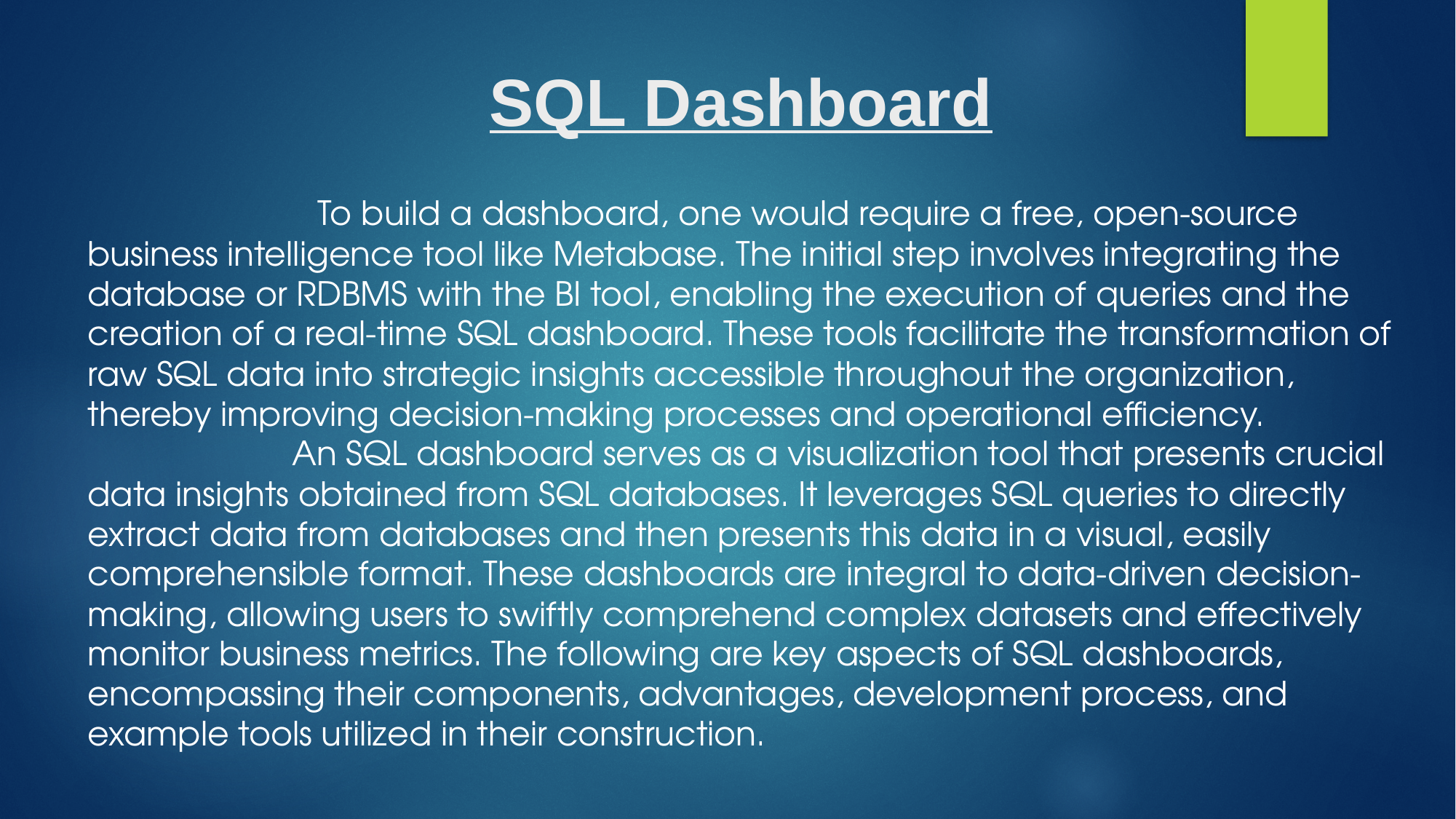

# SQL Dashboard
                       To build a dashboard, one would require a free, open-source business intelligence tool like Metabase. The initial step involves integrating the database or RDBMS with the BI tool, enabling the execution of queries and the creation of a real-time SQL dashboard. These tools facilitate the transformation of raw SQL data into strategic insights accessible throughout the organization, thereby improving decision-making processes and operational efficiency.
                      An SQL dashboard serves as a visualization tool that presents crucial data insights obtained from SQL databases. It leverages SQL queries to directly extract data from databases and then presents this data in a visual, easily comprehensible format. These dashboards are integral to data-driven decision-making, allowing users to swiftly comprehend complex datasets and effectively monitor business metrics. The following are key aspects of SQL dashboards, encompassing their components, advantages, development process, and example tools utilized in their construction.